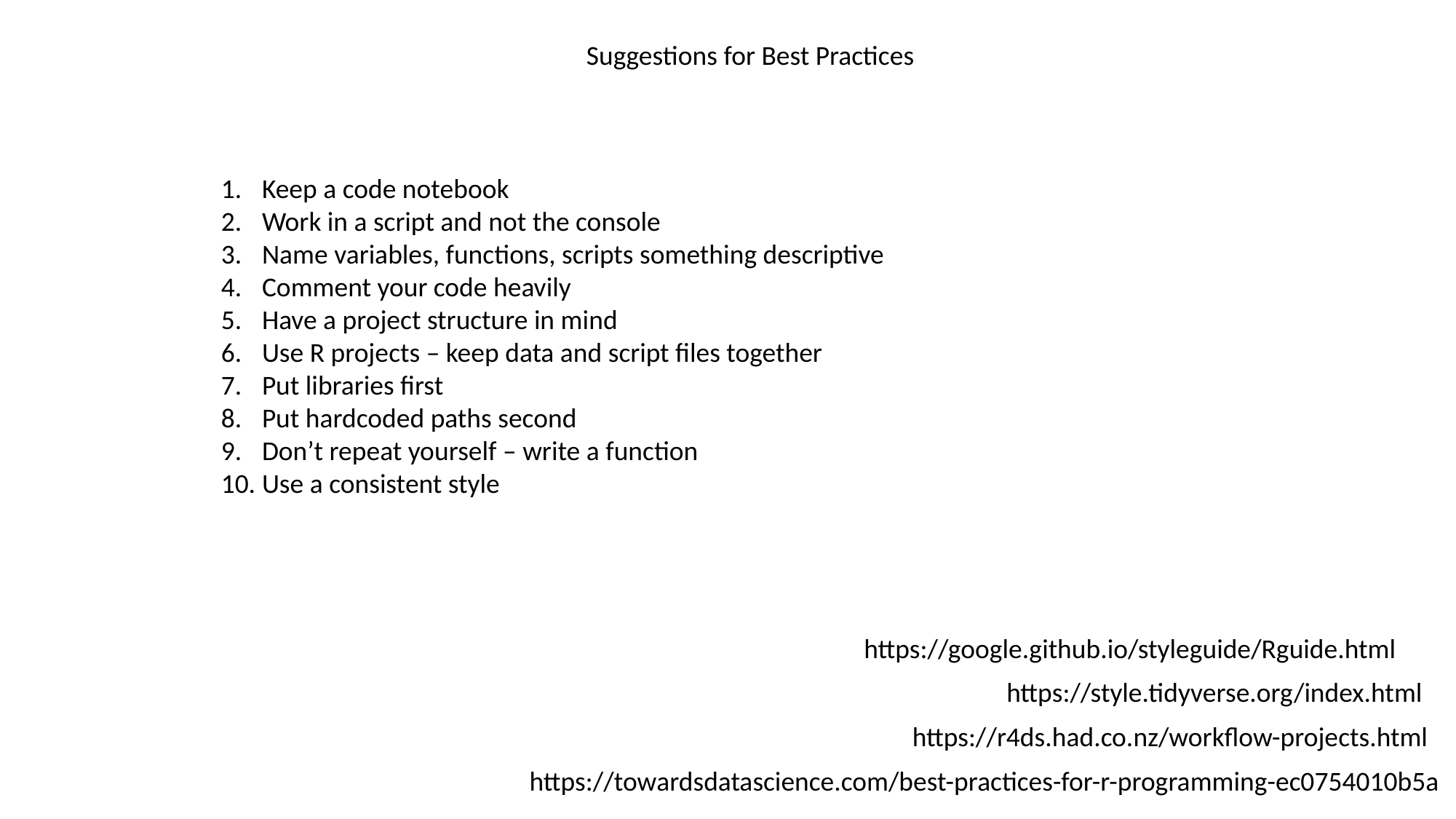

Suggestions for Best Practices
Keep a code notebook
Work in a script and not the console
Name variables, functions, scripts something descriptive
Comment your code heavily
Have a project structure in mind
Use R projects – keep data and script files together
Put libraries first
Put hardcoded paths second
Don’t repeat yourself – write a function
Use a consistent style
https://google.github.io/styleguide/Rguide.html
https://style.tidyverse.org/index.html
https://r4ds.had.co.nz/workflow-projects.html
https://towardsdatascience.com/best-practices-for-r-programming-ec0754010b5a